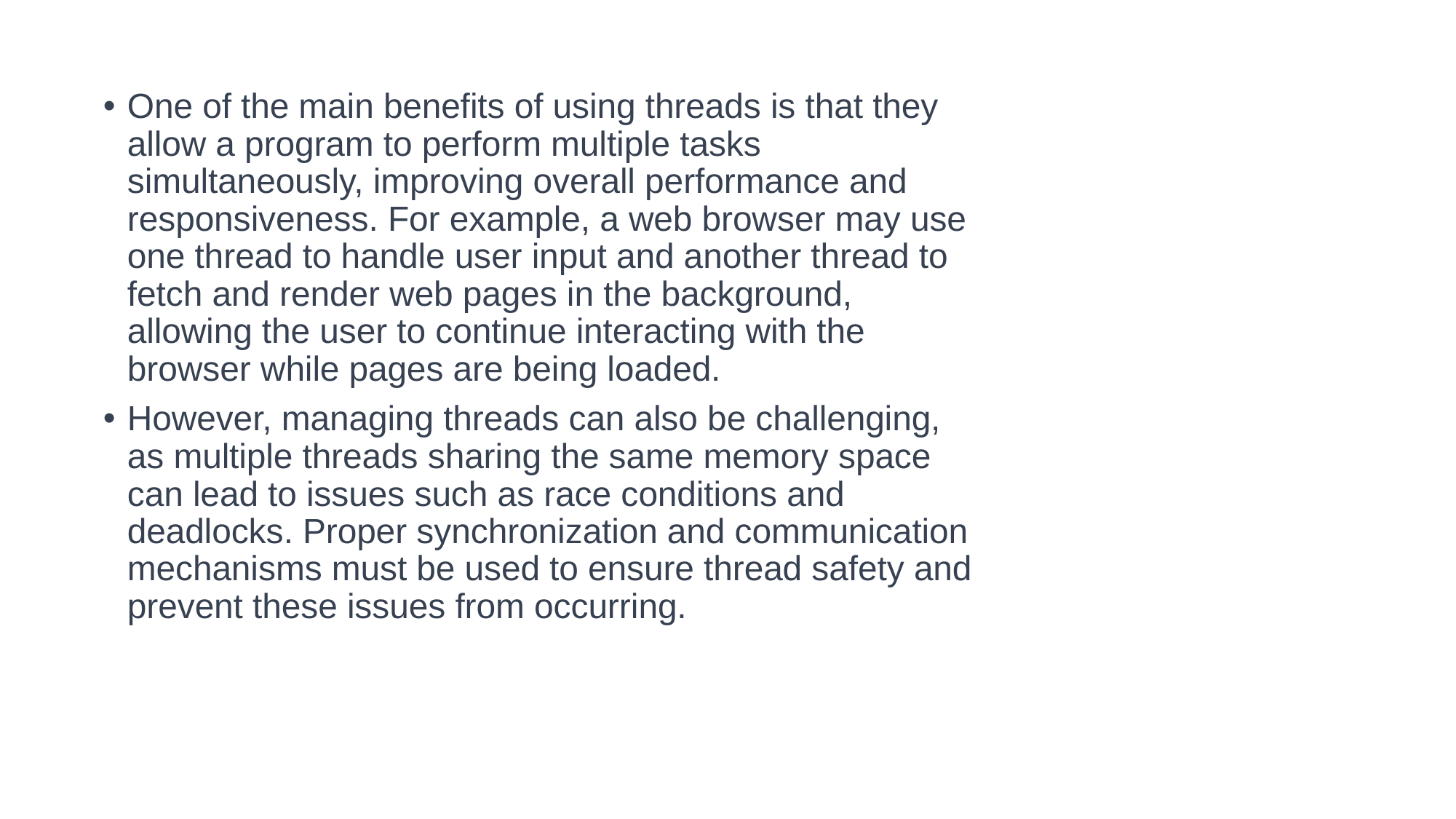

One of the main benefits of using threads is that they allow a program to perform multiple tasks simultaneously, improving overall performance and responsiveness. For example, a web browser may use one thread to handle user input and another thread to fetch and render web pages in the background, allowing the user to continue interacting with the browser while pages are being loaded.
However, managing threads can also be challenging, as multiple threads sharing the same memory space can lead to issues such as race conditions and deadlocks. Proper synchronization and communication mechanisms must be used to ensure thread safety and prevent these issues from occurring.